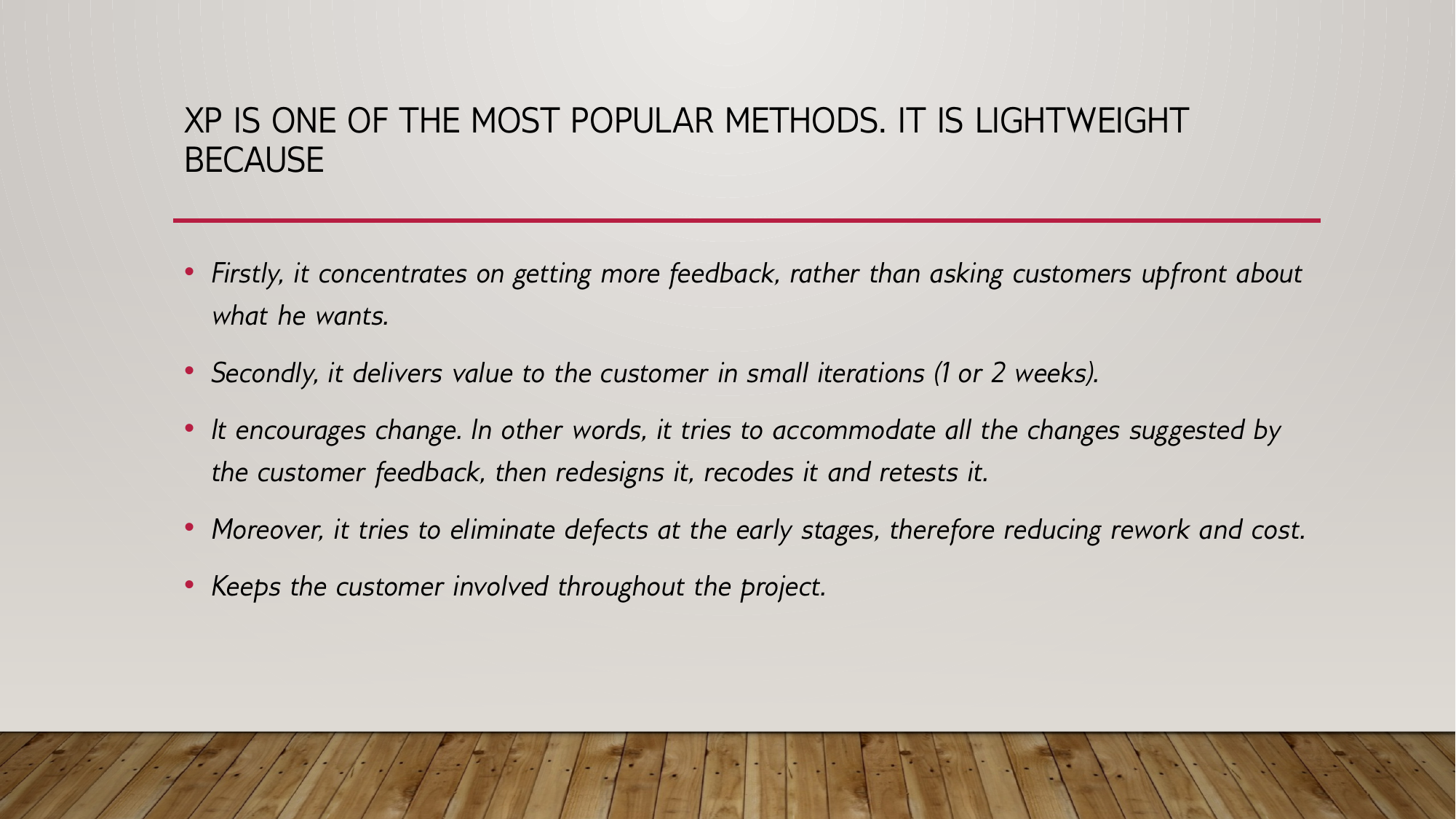

# XP is one of the most popular methods. It is lightweight because
Firstly, it concentrates on getting more feedback, rather than asking customers upfront about what he wants.
Secondly, it delivers value to the customer in small iterations (1 or 2 weeks).
It encourages change. In other words, it tries to accommodate all the changes suggested by the customer feedback, then redesigns it, recodes it and retests it.
Moreover, it tries to eliminate defects at the early stages, therefore reducing rework and cost.
Keeps the customer involved throughout the project.